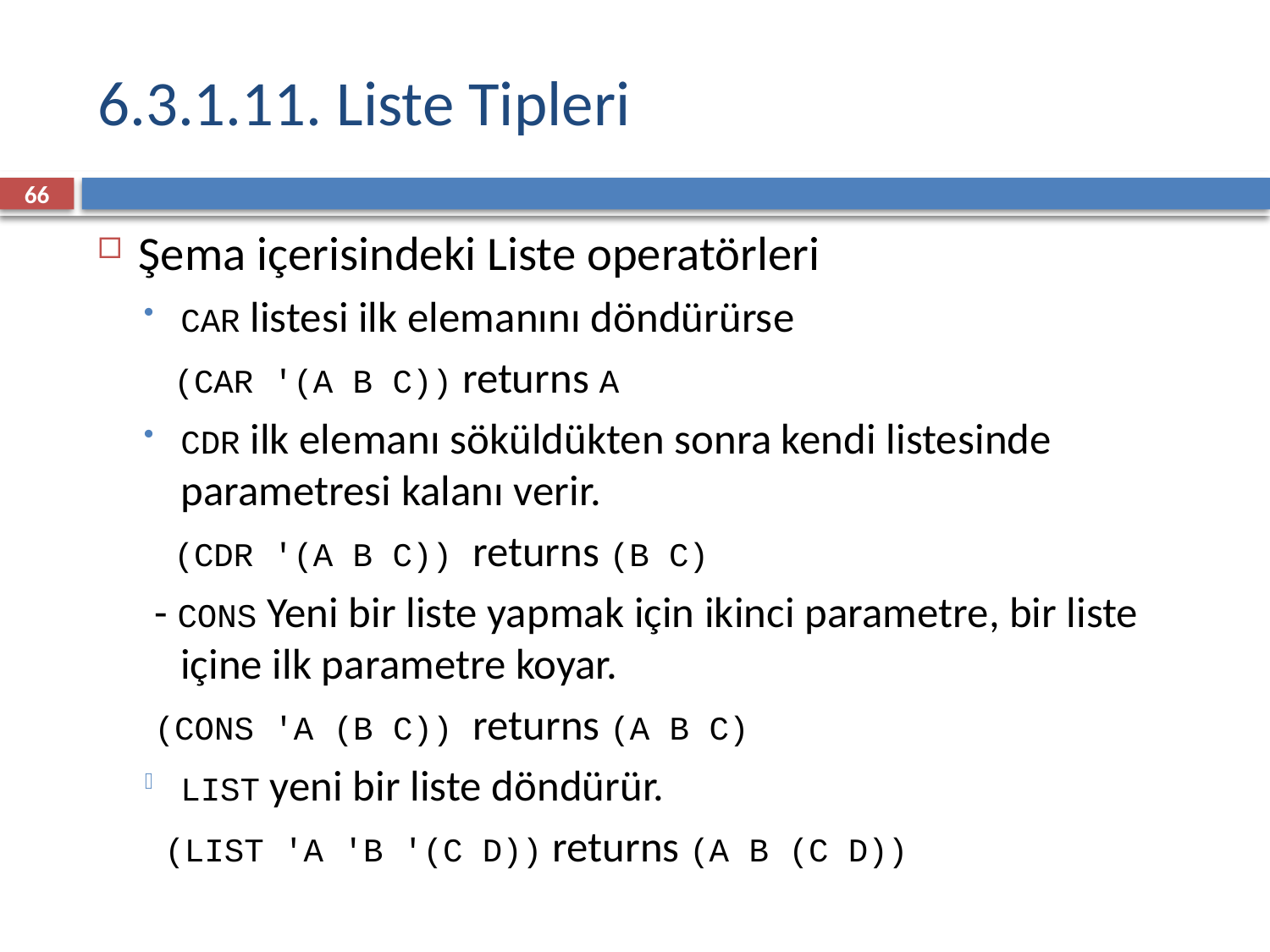

# 6.3.1.11. Liste Tipleri
66
Şema içerisindeki Liste operatörleri
CAR listesi ilk elemanını döndürürse
   (CAR ′(A B C)) returns A
CDR ilk elemanı söküldükten sonra kendi listesinde parametresi kalanı verir.
   (CDR ′(A B C)) returns (B C)
 - CONS Yeni bir liste yapmak için ikinci parametre, bir liste içine ilk parametre koyar.
 (CONS ′A (B C)) returns (A B C)
LIST yeni bir liste döndürür.
 (LIST ′A ′B ′(C D)) returns (A B (C D))